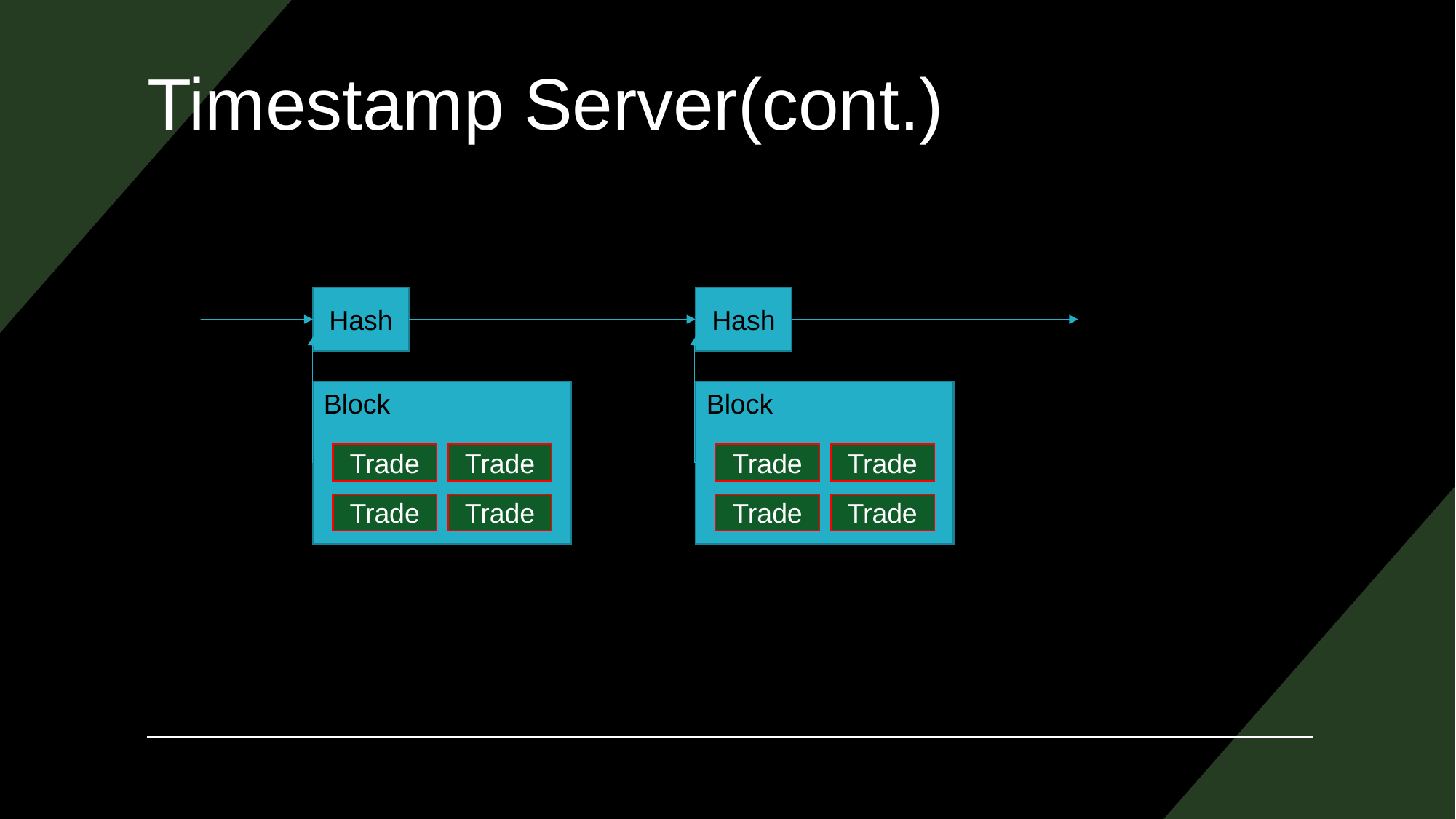

# Timestamp Server(cont.)
Hash
Hash
Block
Block
Trade
Trade
Trade
Trade
Trade
Trade
Trade
Trade